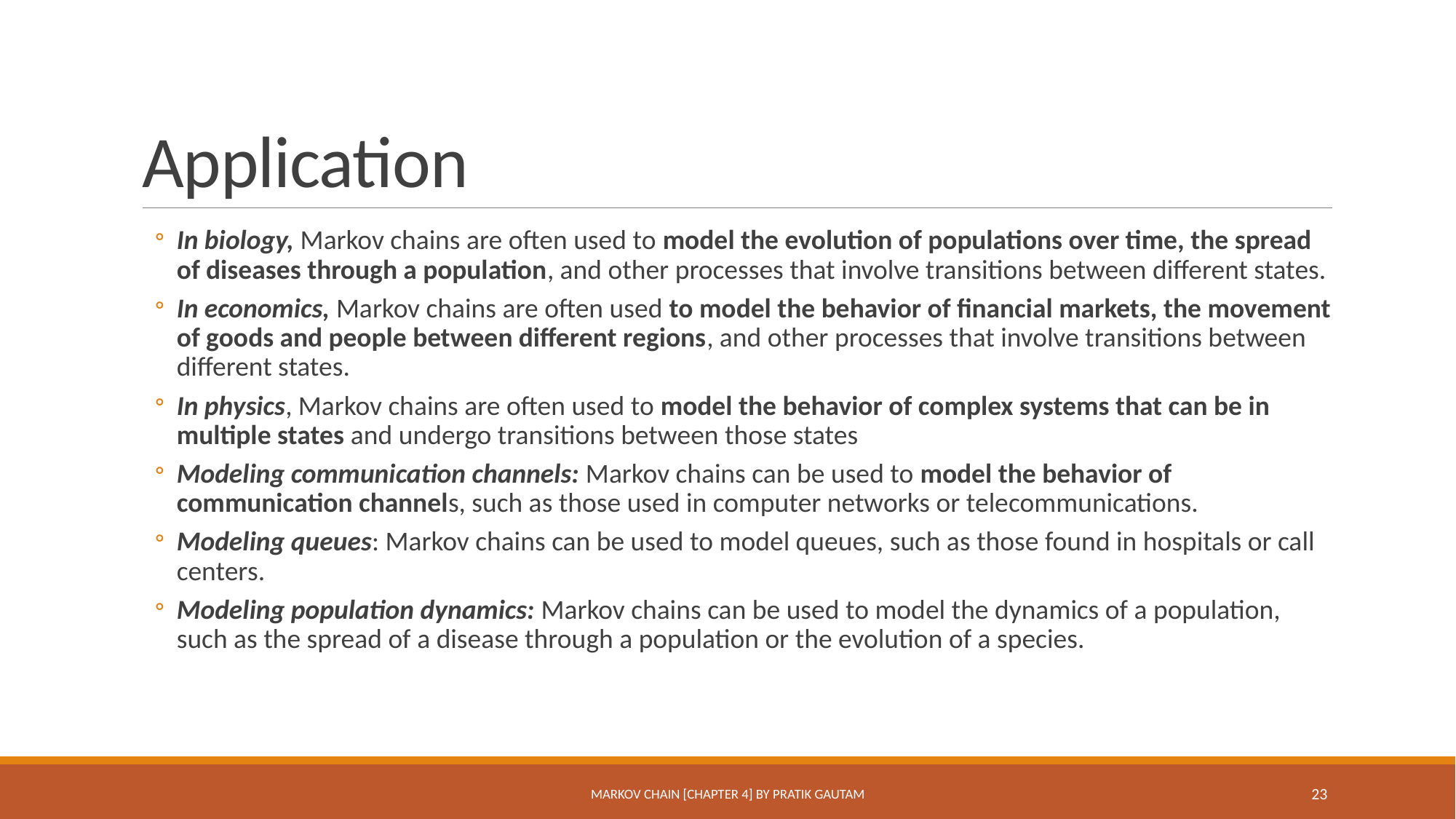

# Application
In biology, Markov chains are often used to model the evolution of populations over time, the spread of diseases through a population, and other processes that involve transitions between different states.
In economics, Markov chains are often used to model the behavior of financial markets, the movement of goods and people between different regions, and other processes that involve transitions between different states.
In physics, Markov chains are often used to model the behavior of complex systems that can be in multiple states and undergo transitions between those states
Modeling communication channels: Markov chains can be used to model the behavior of communication channels, such as those used in computer networks or telecommunications.
Modeling queues: Markov chains can be used to model queues, such as those found in hospitals or call centers.
Modeling population dynamics: Markov chains can be used to model the dynamics of a population, such as the spread of a disease through a population or the evolution of a species.

MARKOV CHAIN [Chapter 4] By Pratik Gautam
23